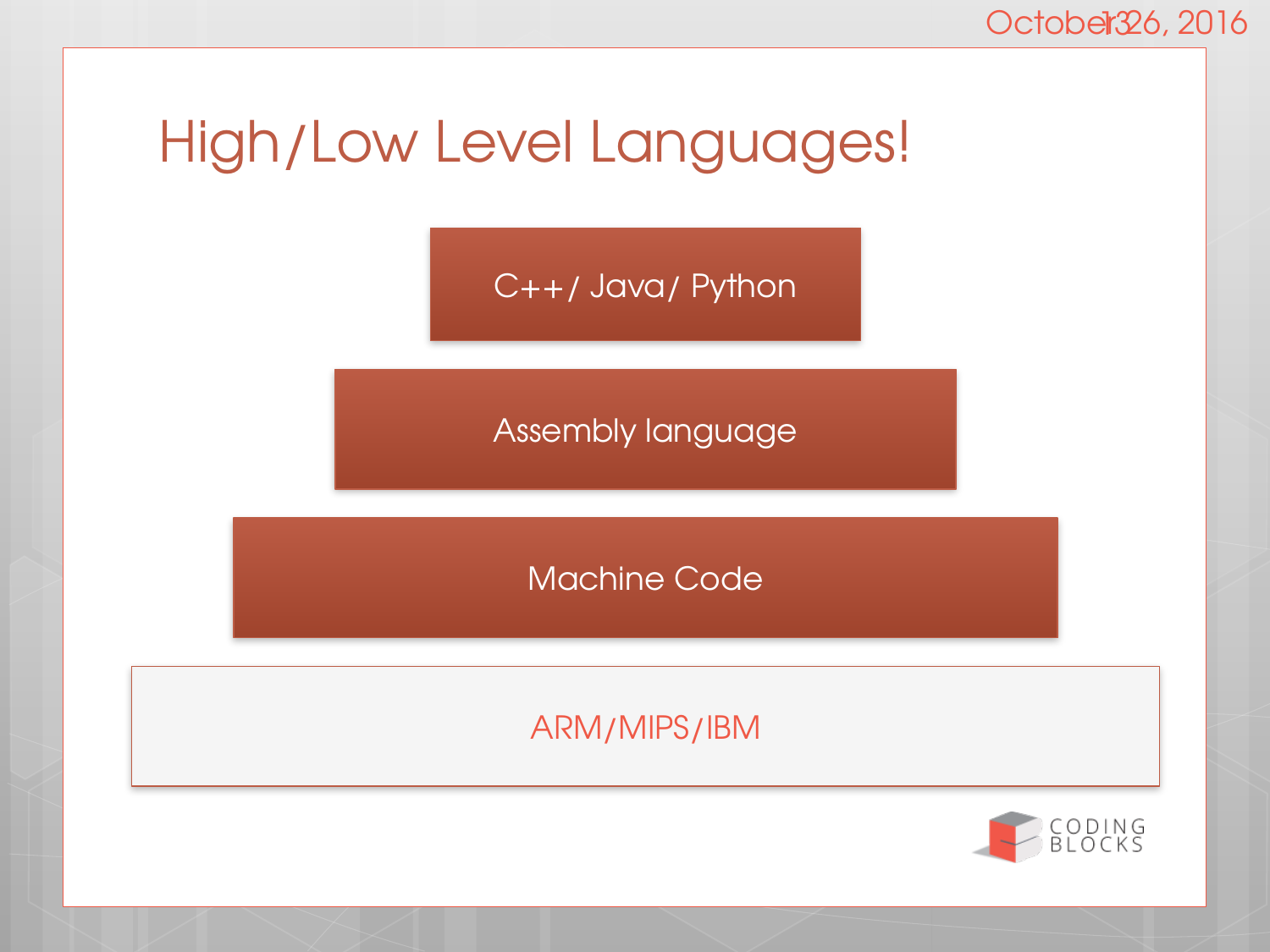

October 26, 2016
13
# High/Low Level Languages!
C++/ Java/ Python
Assembly language
Machine Code
ARM/MIPS/IBM